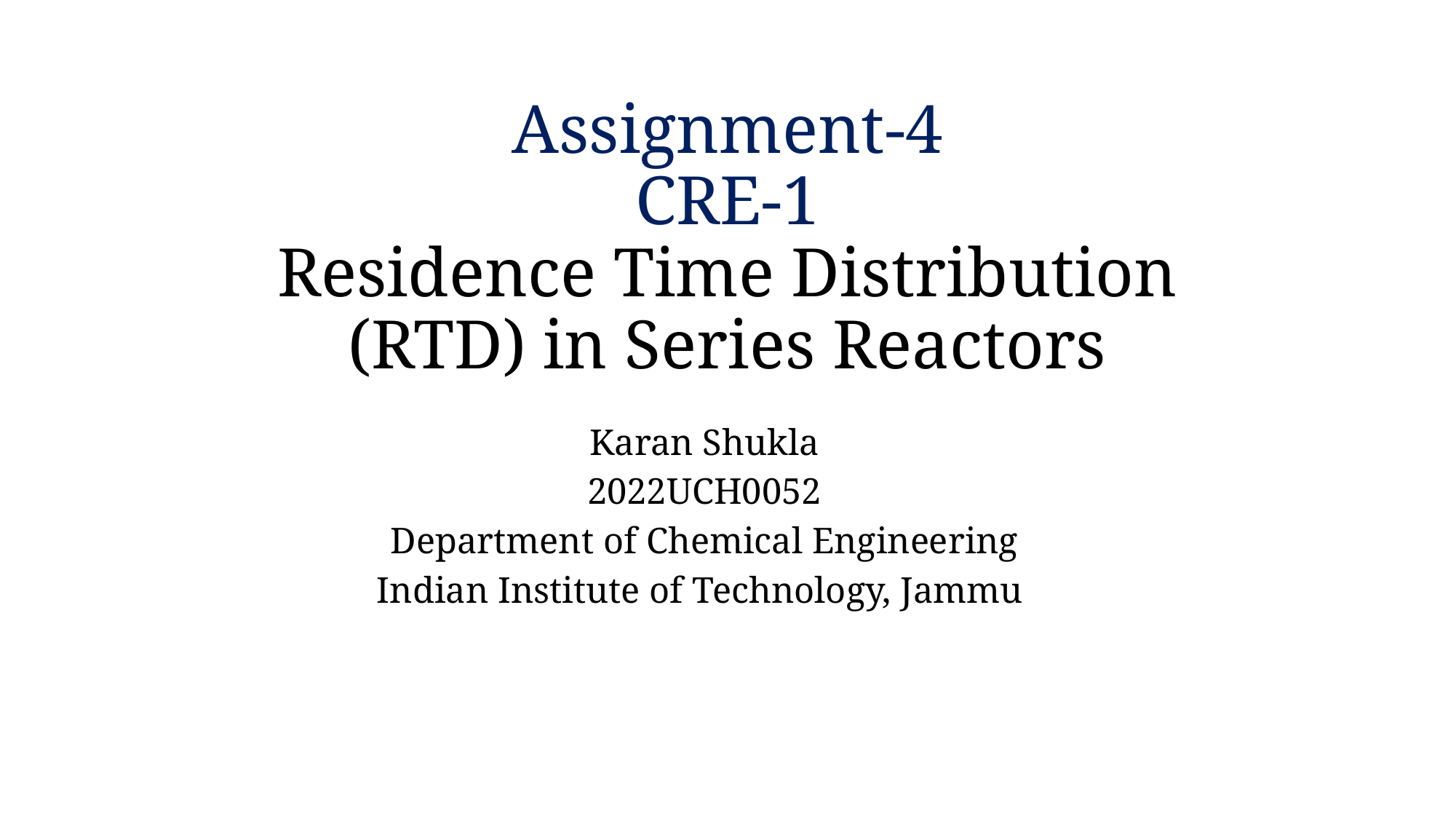

# Assignment-4 CRE-1 Residence Time Distribution (RTD) in Series Reactors
Karan Shukla
2022UCH0052
Department of Chemical Engineering
Indian Institute of Technology, Jammu